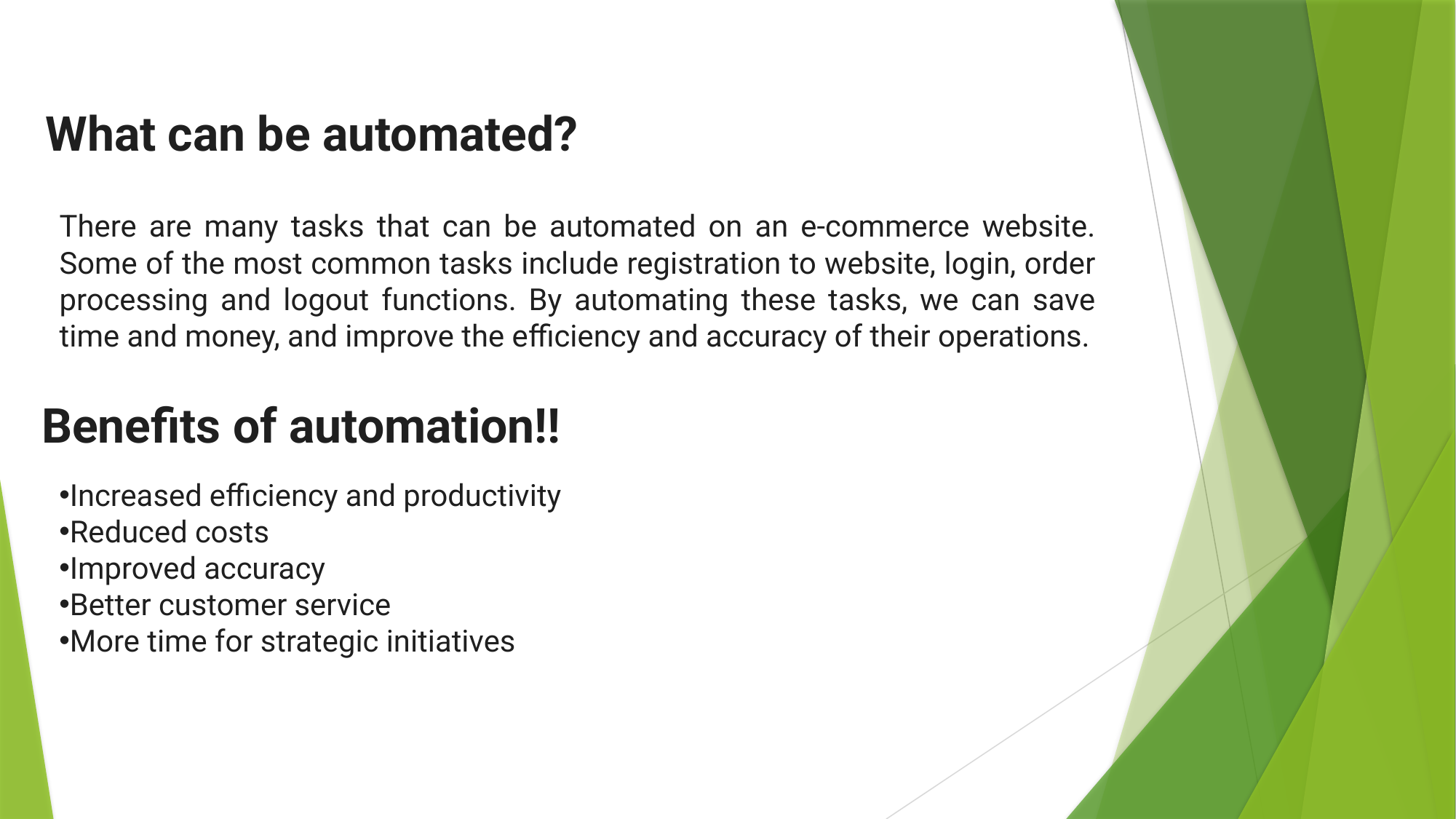

What can be automated?
There are many tasks that can be automated on an e-commerce website. Some of the most common tasks include registration to website, login, order processing and logout functions. By automating these tasks, we can save time and money, and improve the efficiency and accuracy of their operations.
Benefits of automation!!
Increased efficiency and productivity
Reduced costs
Improved accuracy
Better customer service
More time for strategic initiatives